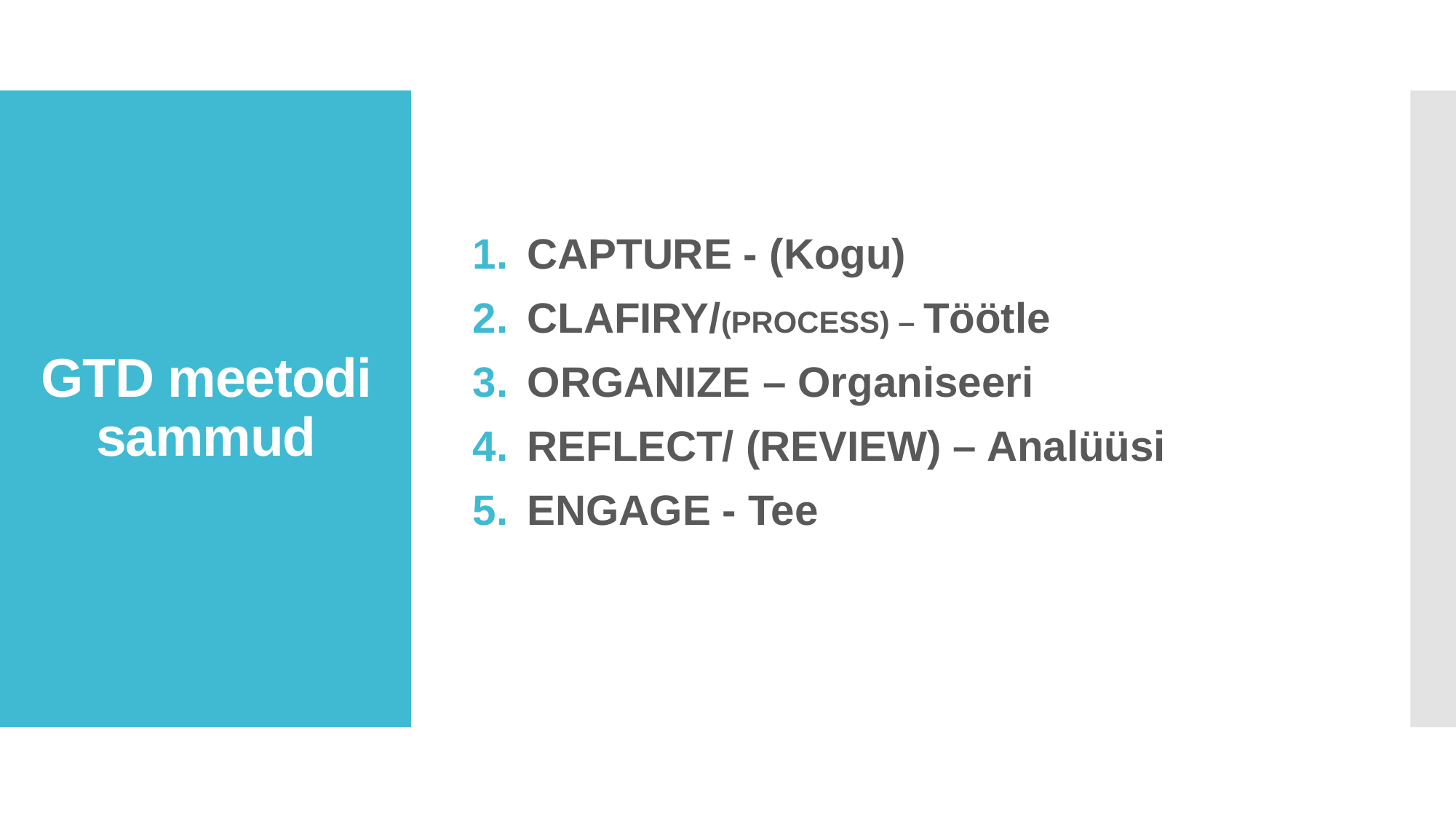

CAPTURE - (Kogu)
CLAFIRY/(PROCESS) – Töötle
ORGANIZE – Organiseeri
REFLECT/ (REVIEW) – Analüüsi
ENGAGE - Tee

# GTD meetodi sammud